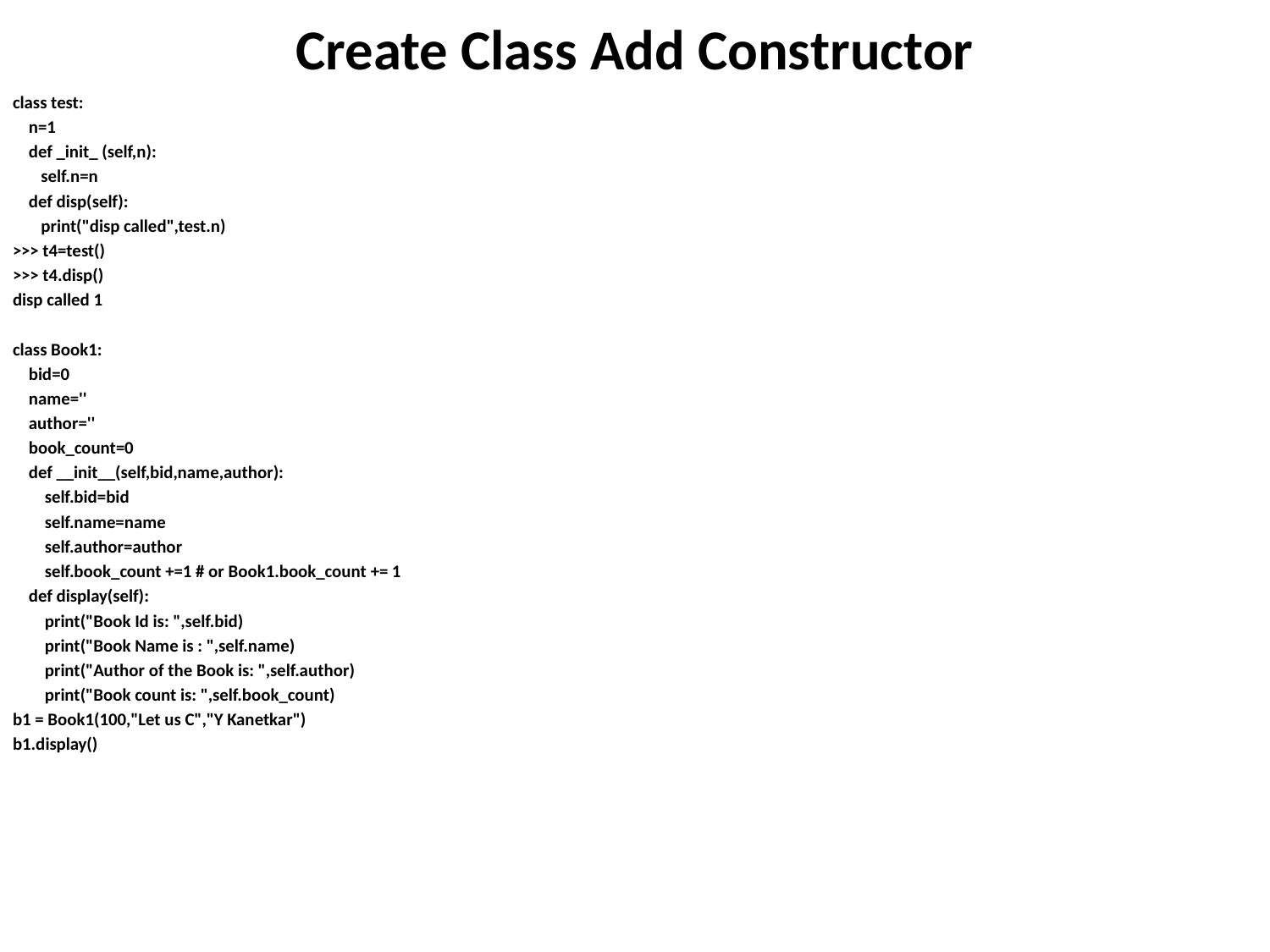

# Create Class Add Constructor
class test:
    n=1
    def _init_ (self,n):
       self.n=n
    def disp(self):
       print("disp called",test.n)
>>> t4=test()
>>> t4.disp()
disp called 1

class Book1:
    bid=0
    name=''
    author=''
    book_count=0
    def __init__(self,bid,name,author):
        self.bid=bid
        self.name=name
        self.author=author
        self.book_count +=1 # or Book1.book_count += 1
    def display(self):
        print("Book Id is: ",self.bid)
        print("Book Name is : ",self.name)
        print("Author of the Book is: ",self.author)
        print("Book count is: ",self.book_count)
b1 = Book1(100,"Let us C","Y Kanetkar")
b1.display()